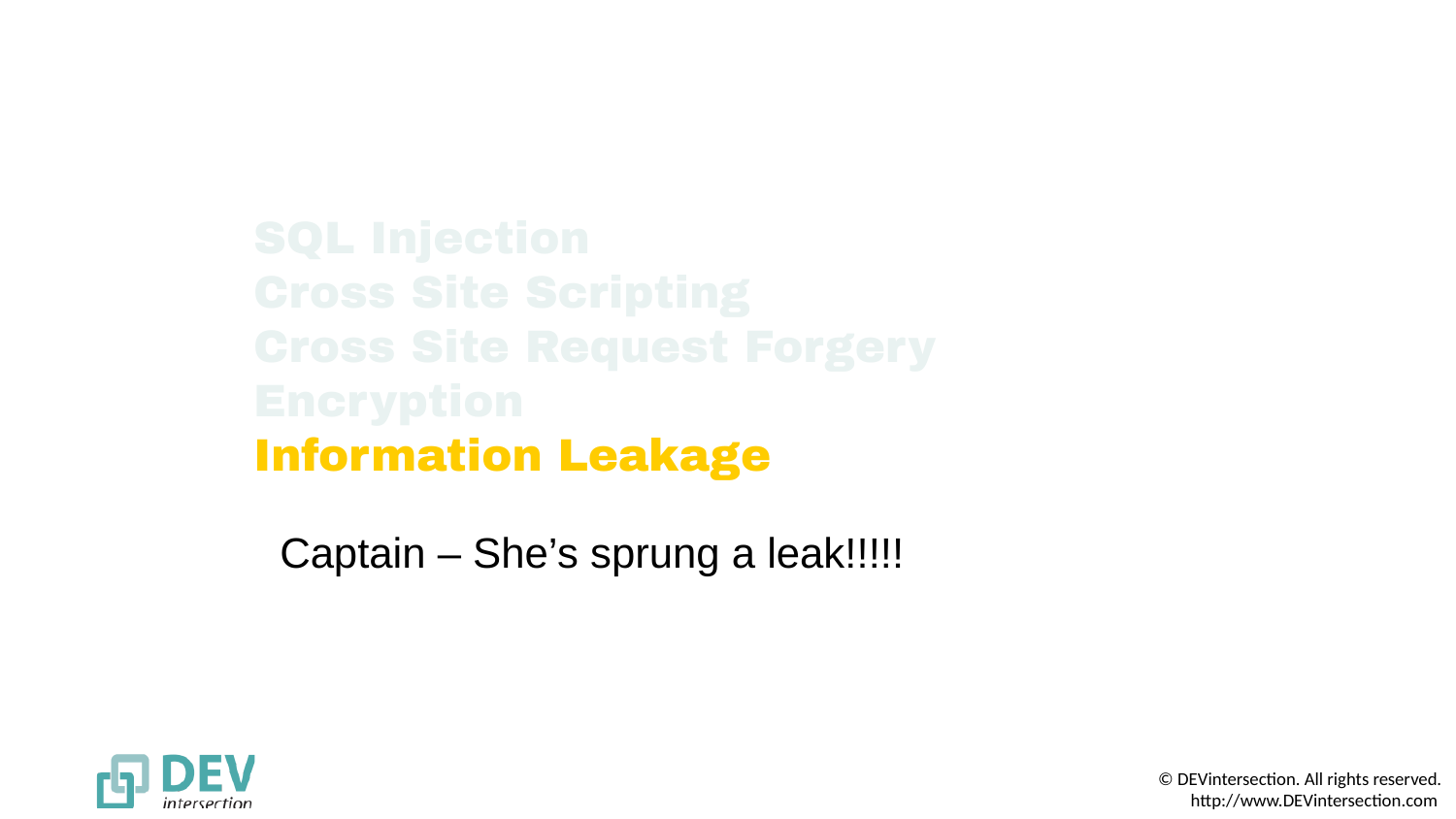

SQL Injection
Cross Site Scripting
Cross Site Request Forgery
Encryption
Information Leakage
Captain – She’s sprung a leak!!!!!